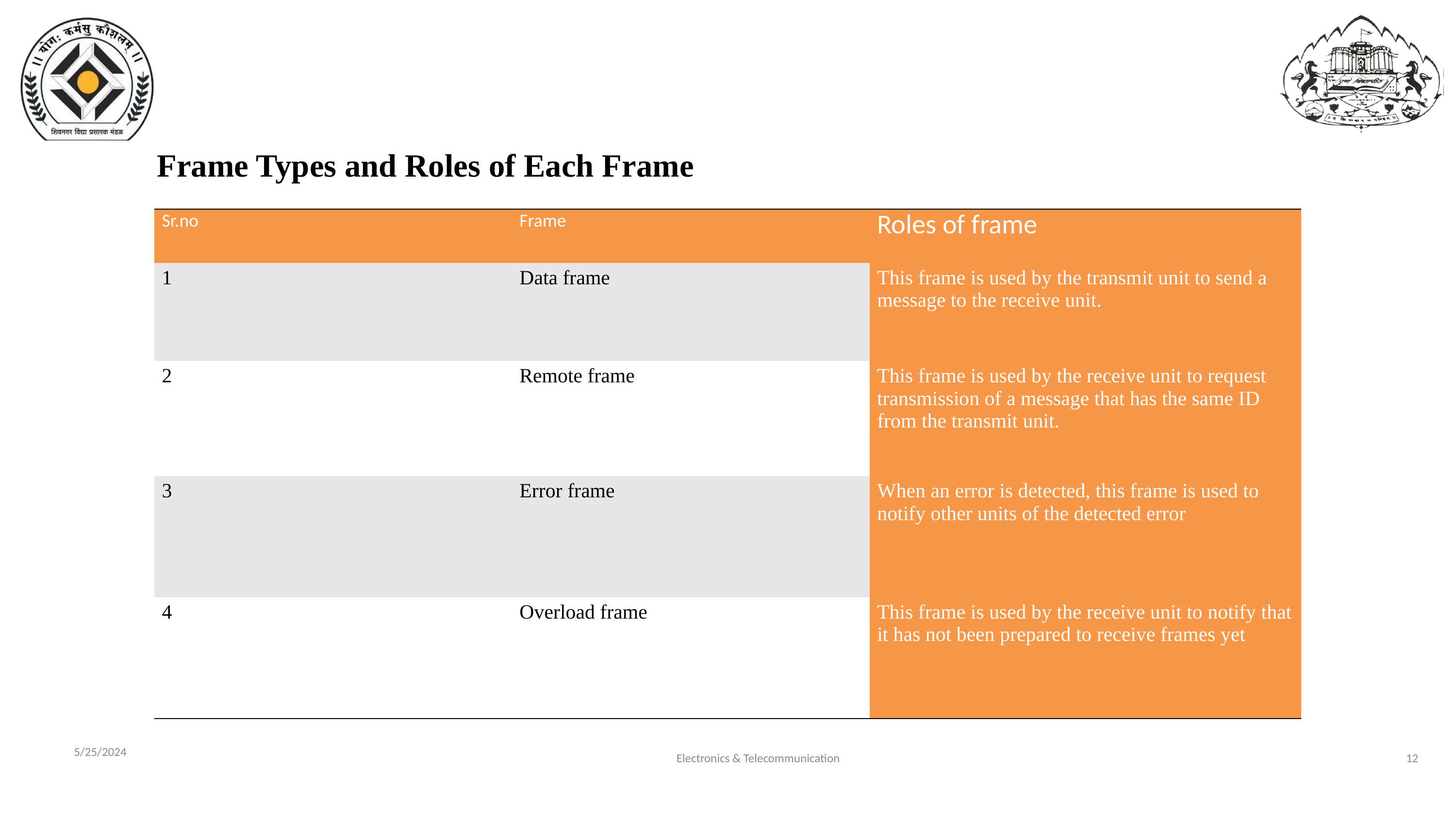

Frame Types and Roles of Each Frame
| Sr.no | Frame | Roles of frame |
| --- | --- | --- |
| 1 | Data frame | This frame is used by the transmit unit to send a message to the receive unit. |
| 2 | Remote frame | This frame is used by the receive unit to request transmission of a message that has the same ID from the transmit unit. |
| 3 | Error frame | When an error is detected, this frame is used to notify other units of the detected error |
| 4 | Overload frame | This frame is used by the receive unit to notify that it has not been prepared to receive frames yet |
5/25/2024
Electronics & Telecommunication
12